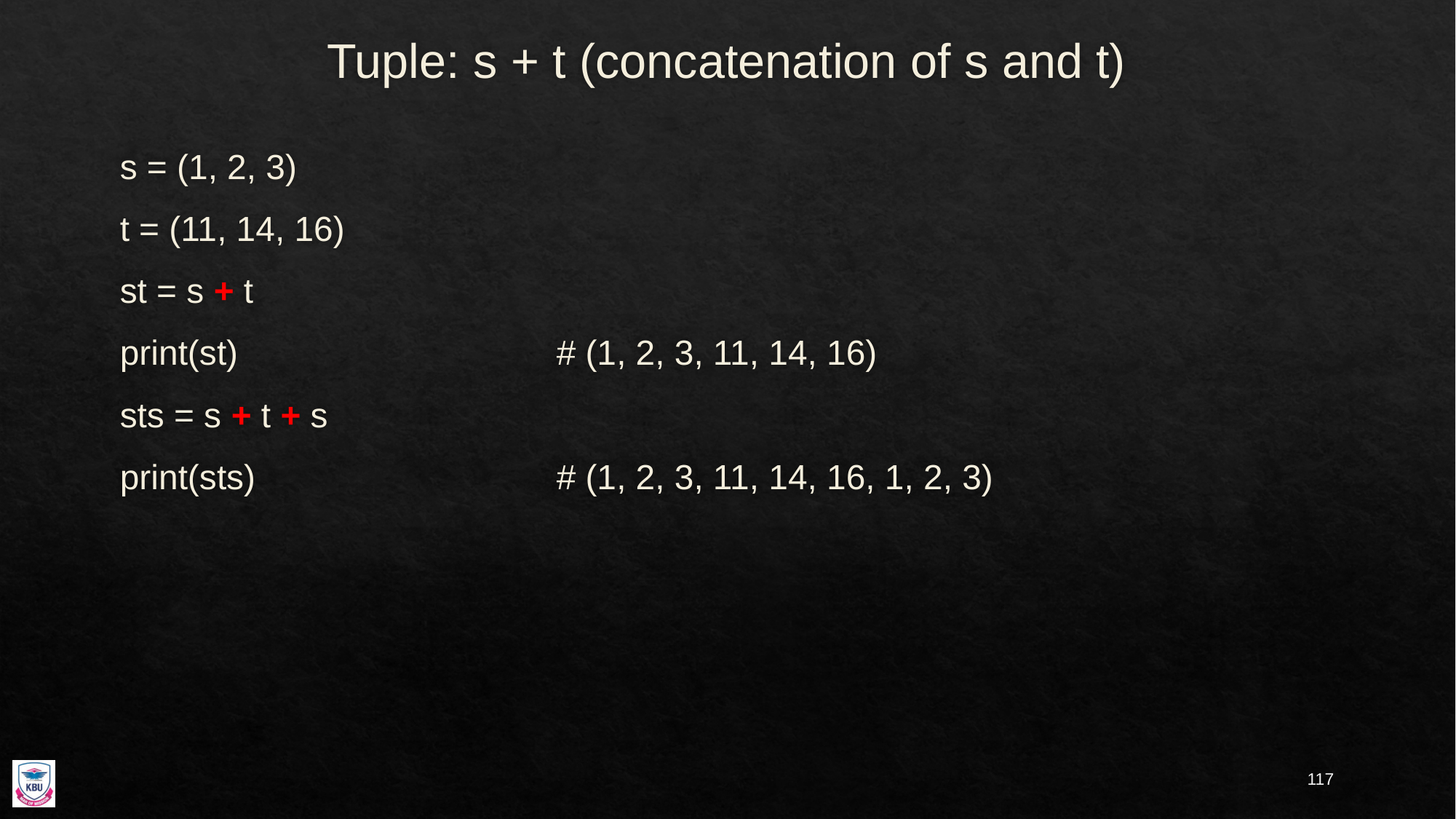

# Tuple: s + t (concatenation of s and t)
s = (1, 2, 3)
t = (11, 14, 16)
st = s + t
print(st)			# (1, 2, 3, 11, 14, 16)
sts = s + t + s
print(sts)			# (1, 2, 3, 11, 14, 16, 1, 2, 3)
117